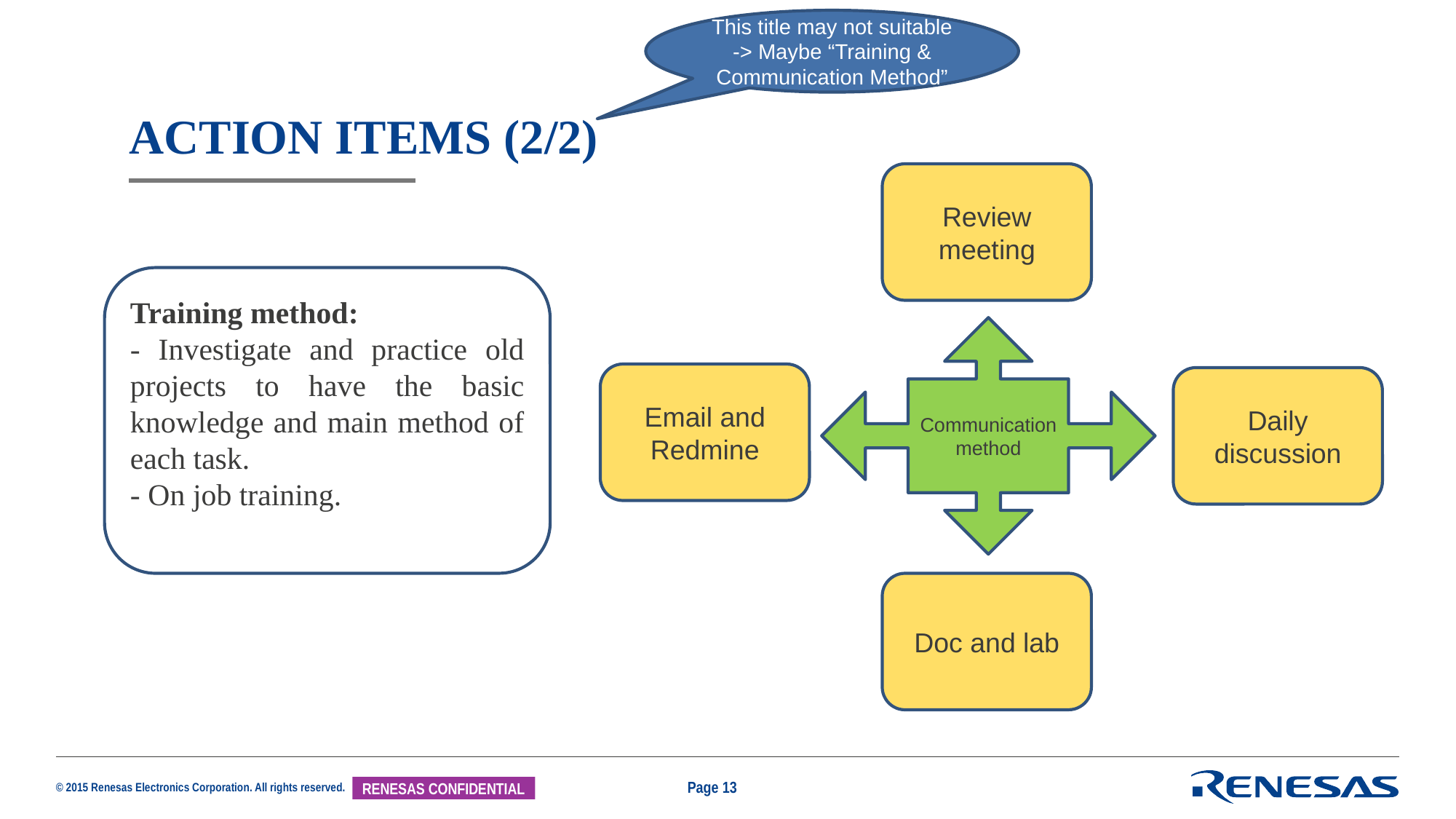

This title may not suitable -> Maybe “Training & Communication Method”
# Action items (2/2)
Review meeting
Training method:
- Investigate and practice old projects to have the basic knowledge and main method of each task.
- On job training.

Communication
method
Email and Redmine
Daily discussion
Doc and lab
Page 13